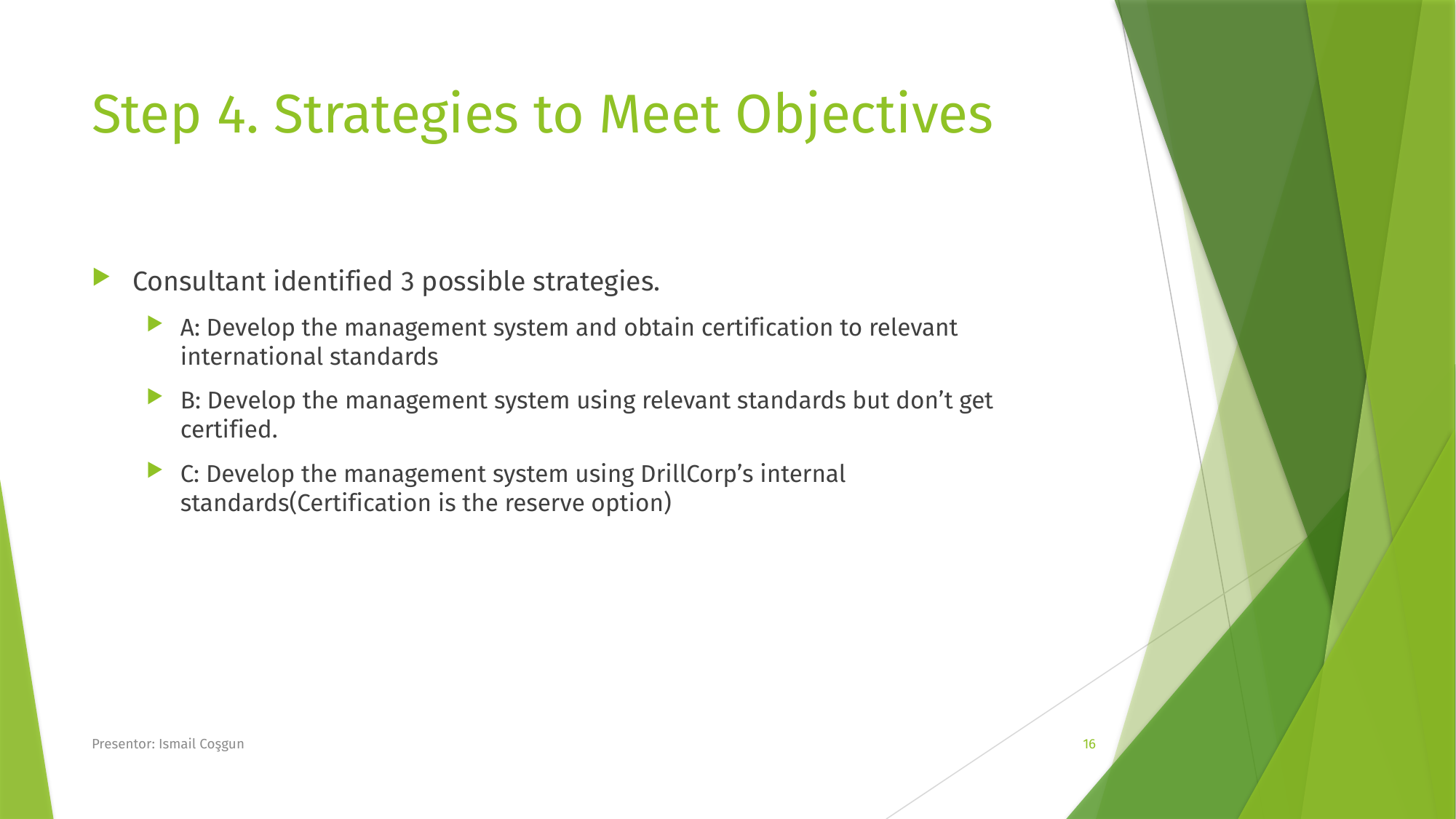

# Step 4. Strategies to Meet Objectives
Consultant identified 3 possible strategies.
A: Develop the management system and obtain certification to relevant international standards
B: Develop the management system using relevant standards but don’t get certified.
C: Develop the management system using DrillCorp’s internal standards(Certification is the reserve option)
Presentor: Ismail Coşgun
16